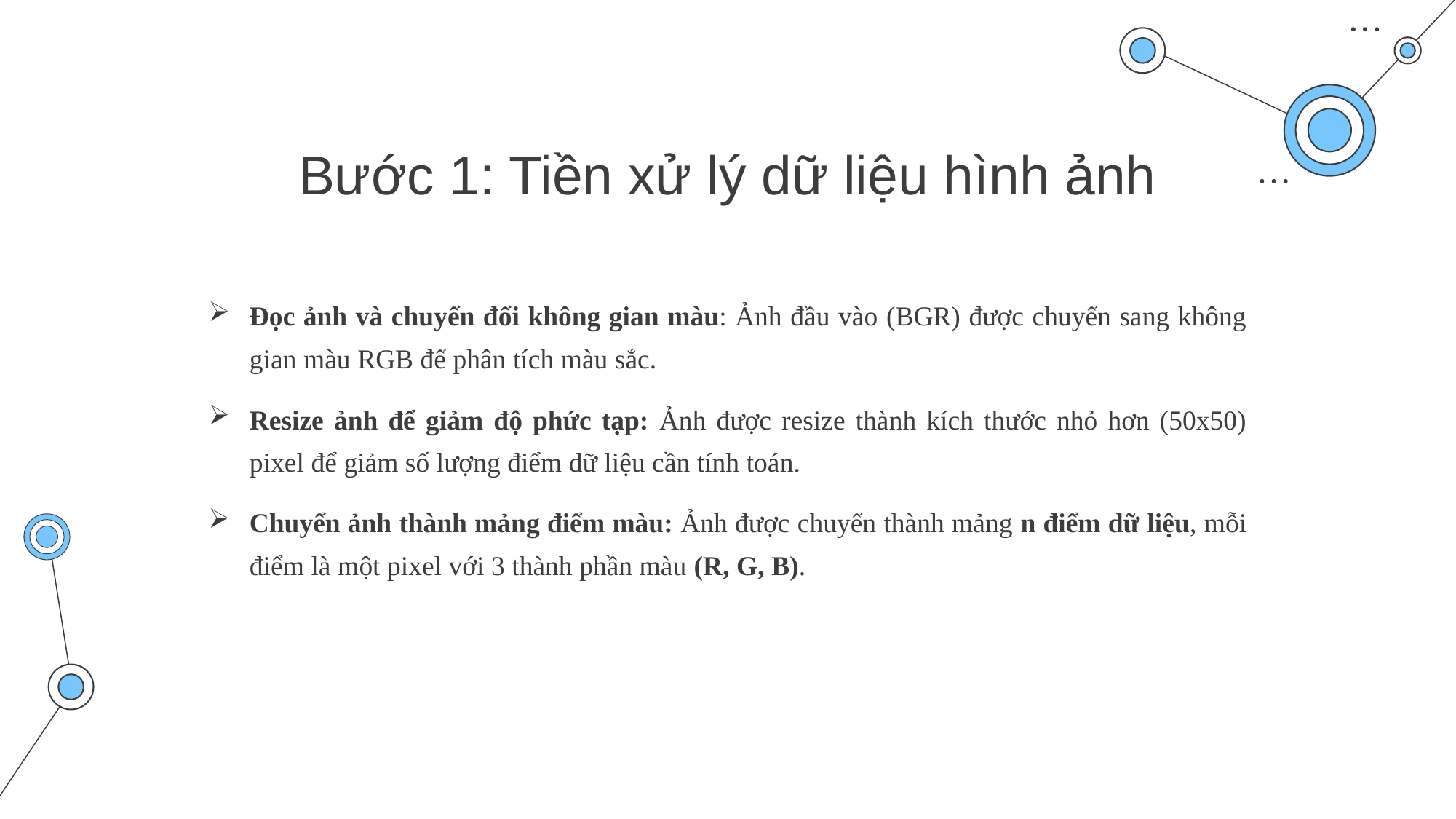

Bước 1: Tiền xử lý dữ liệu hình ảnh
Đọc ảnh và chuyển đổi không gian màu: Ảnh đầu vào (BGR) được chuyển sang không gian màu RGB để phân tích màu sắc.
Resize ảnh để giảm độ phức tạp: Ảnh được resize thành kích thước nhỏ hơn (50x50) pixel để giảm số lượng điểm dữ liệu cần tính toán.
Chuyển ảnh thành mảng điểm màu: Ảnh được chuyển thành mảng n điểm dữ liệu, mỗi điểm là một pixel với 3 thành phần màu (R, G, B).